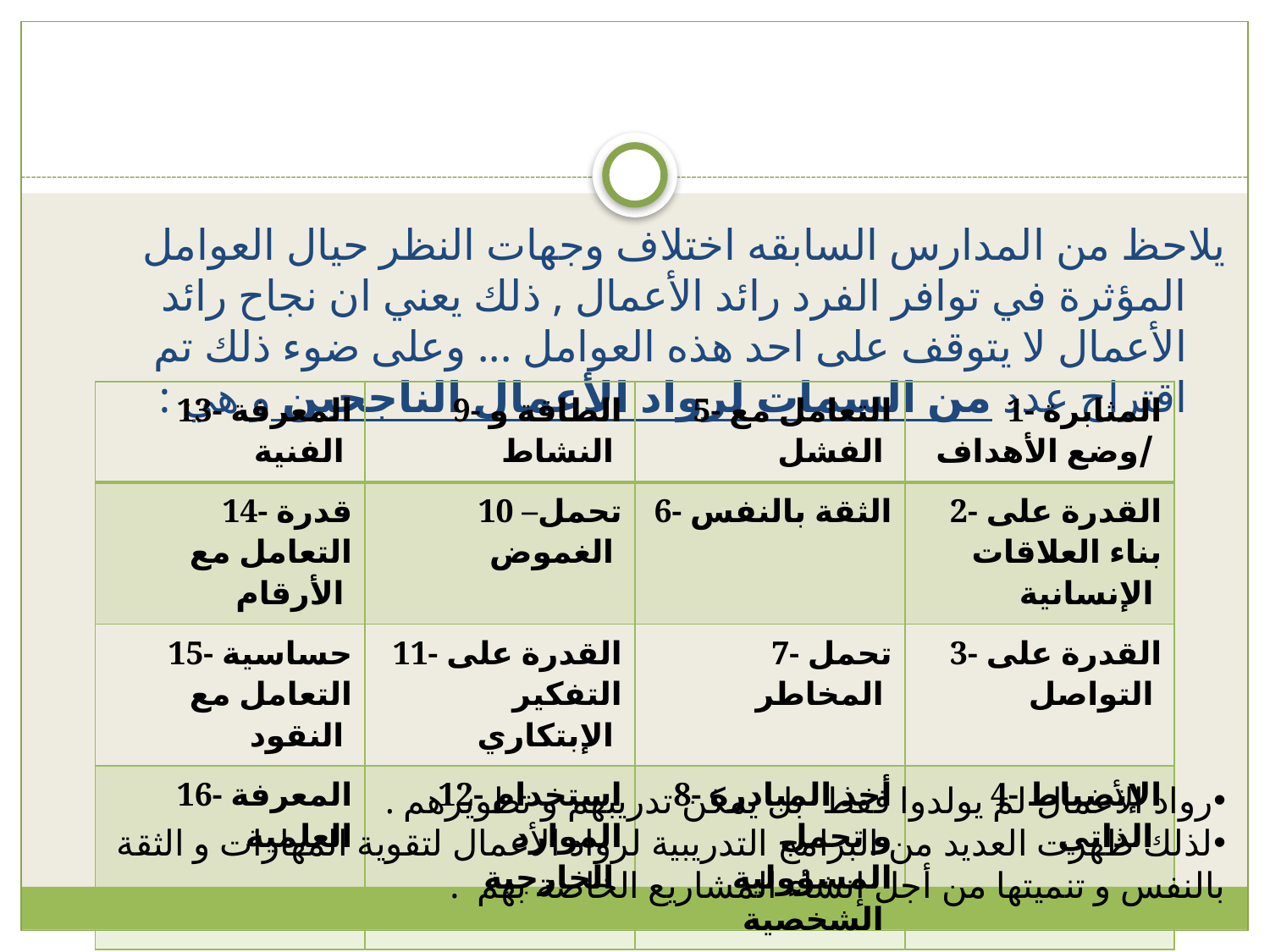

#
يلاحظ من المدارس السابقه اختلاف وجهات النظر حيال العوامل المؤثرة في توافر الفرد رائد الأعمال , ذلك يعني ان نجاح رائد الأعمال لا يتوقف على احد هذه العوامل ... وعلى ضوء ذلك تم اقتراح عدد من السمات لرواد الأعمال الناجحين و هي :

| 13- المعرفة الفنية | 9- الطاقة و النشاط | 5- التعامل مع الفشل | 1- المثابرة /وضع الأهداف |
| --- | --- | --- | --- |
| 14- قدرة التعامل مع الأرقام | 10 –تحمل الغموض | 6- الثقة بالنفس | 2- القدرة على بناء العلاقات الإنسانية |
| 15- حساسية التعامل مع النقود | 11- القدرة على التفكير الإبتكاري | 7- تحمل المخاطر | 3- القدرة على التواصل |
| 16- المعرفة العلمية | 12- استخدام الموارد الخارجية | 8- أخذ المبادرة و تحمل المسؤولية الشخصية | 4- الإنضباط الذاتي |
رواد الأعمال لم يولدوا فقط  بل يمكن تدريبهم و تطويرهم .
لذلك ظهرت العديد من البرامج التدريبية لرواد الأعمال لتقوية المهارات و الثقة بالنفس و تنميتها من أجل إنشاء المشاريع الخاصة بهم  .